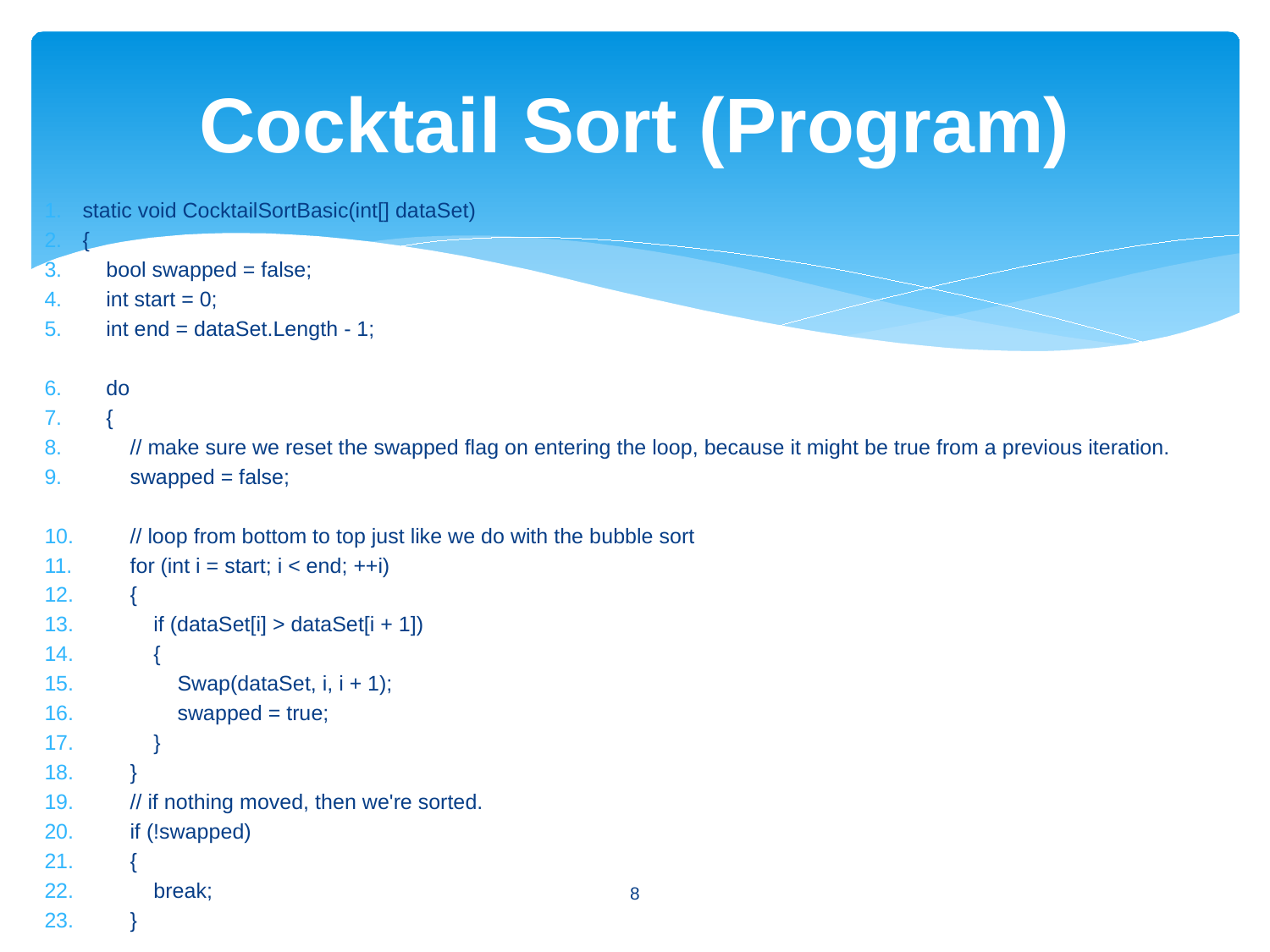

# Cocktail Sort (Program)
static void CocktailSortBasic(int[] dataSet)
{
    bool swapped = false;
    int start = 0;
    int end = dataSet.Length - 1;

    do
    {
        // make sure we reset the swapped flag on entering the loop, because it might be true from a previous iteration.
        swapped = false;

        // loop from bottom to top just like we do with the bubble sort
        for (int i = start; i < end; ++i)
        {
            if (dataSet[i] > dataSet[i + 1])
            {
                Swap(dataSet, i, i + 1);
                swapped = true;
            }
        }
        // if nothing moved, then we're sorted.
        if (!swapped)
        {
            break;
        }
8